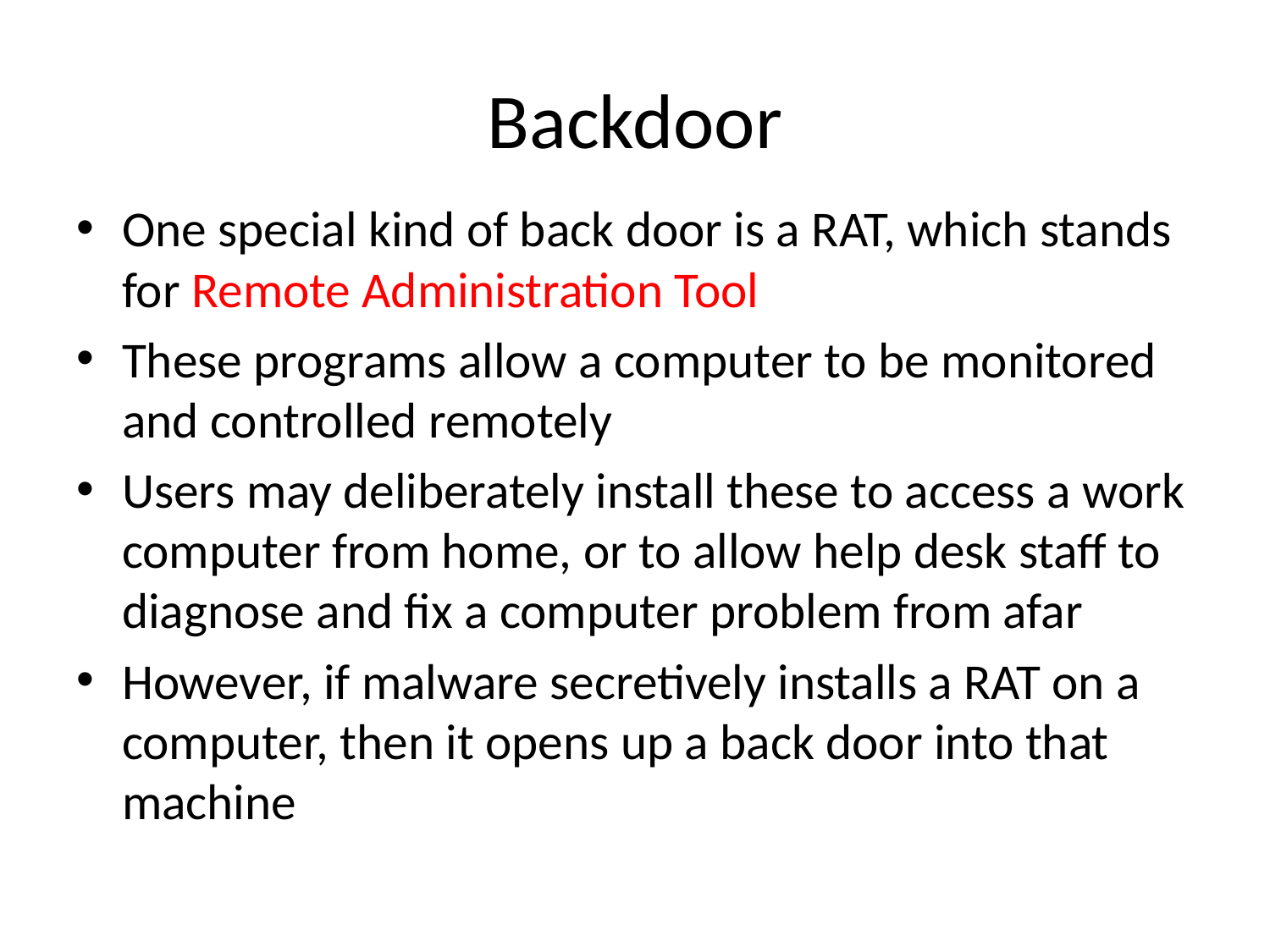

# Backdoor
One special kind of back door is a RAT, which stands for Remote Administration Tool
These programs allow a computer to be monitored and controlled remotely
Users may deliberately install these to access a work computer from home, or to allow help desk staff to diagnose and fix a computer problem from afar
However, if malware secretively installs a RAT on a computer, then it opens up a back door into that machine